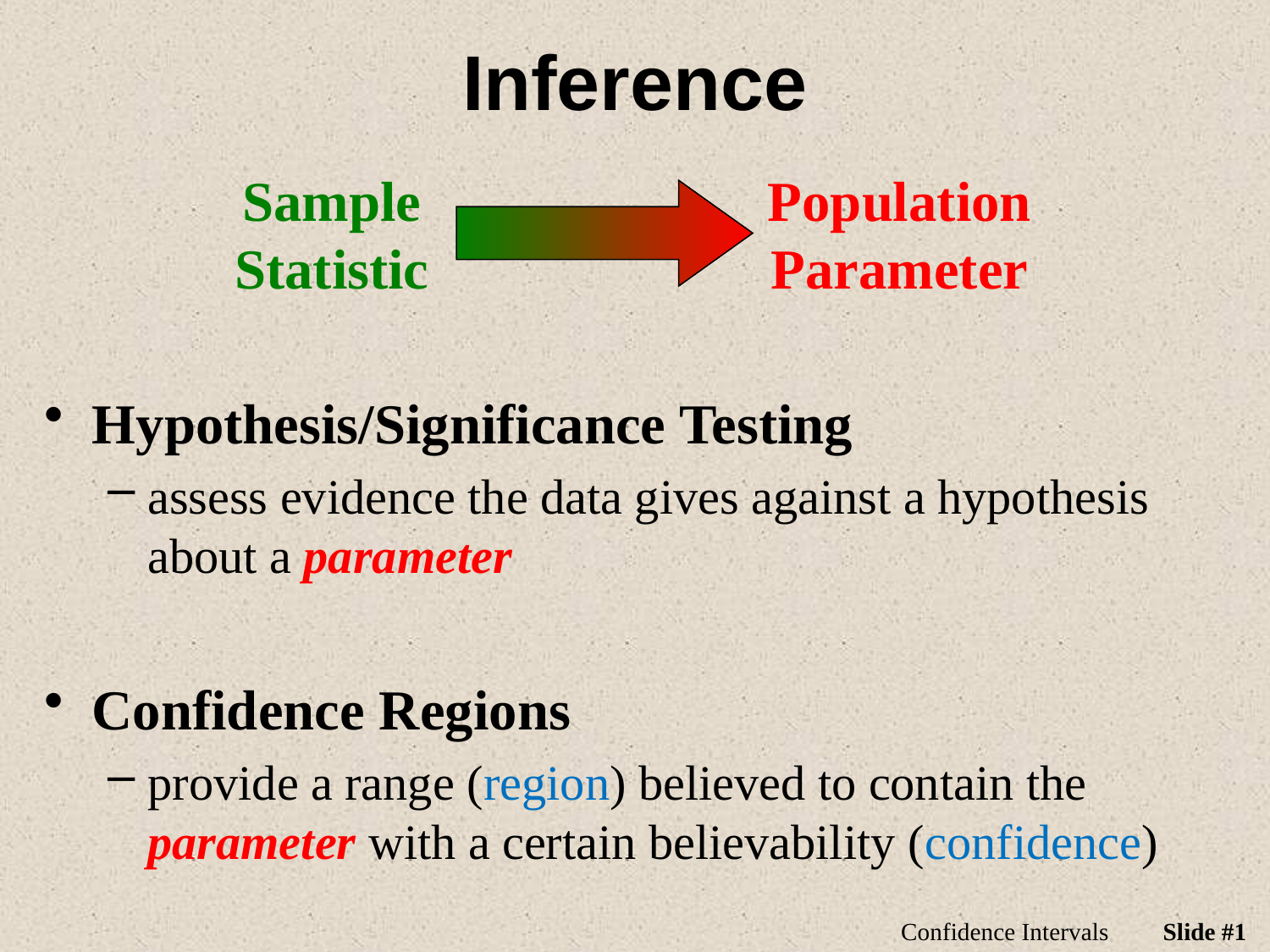

# Inference
Sample
Statistic
Population
Parameter

Hypothesis/Significance Testing
assess evidence the data gives against a hypothesis about a parameter

Confidence Regions
provide a range (region) believed to contain the parameter with a certain believability (confidence)
Confidence Intervals
Slide #1